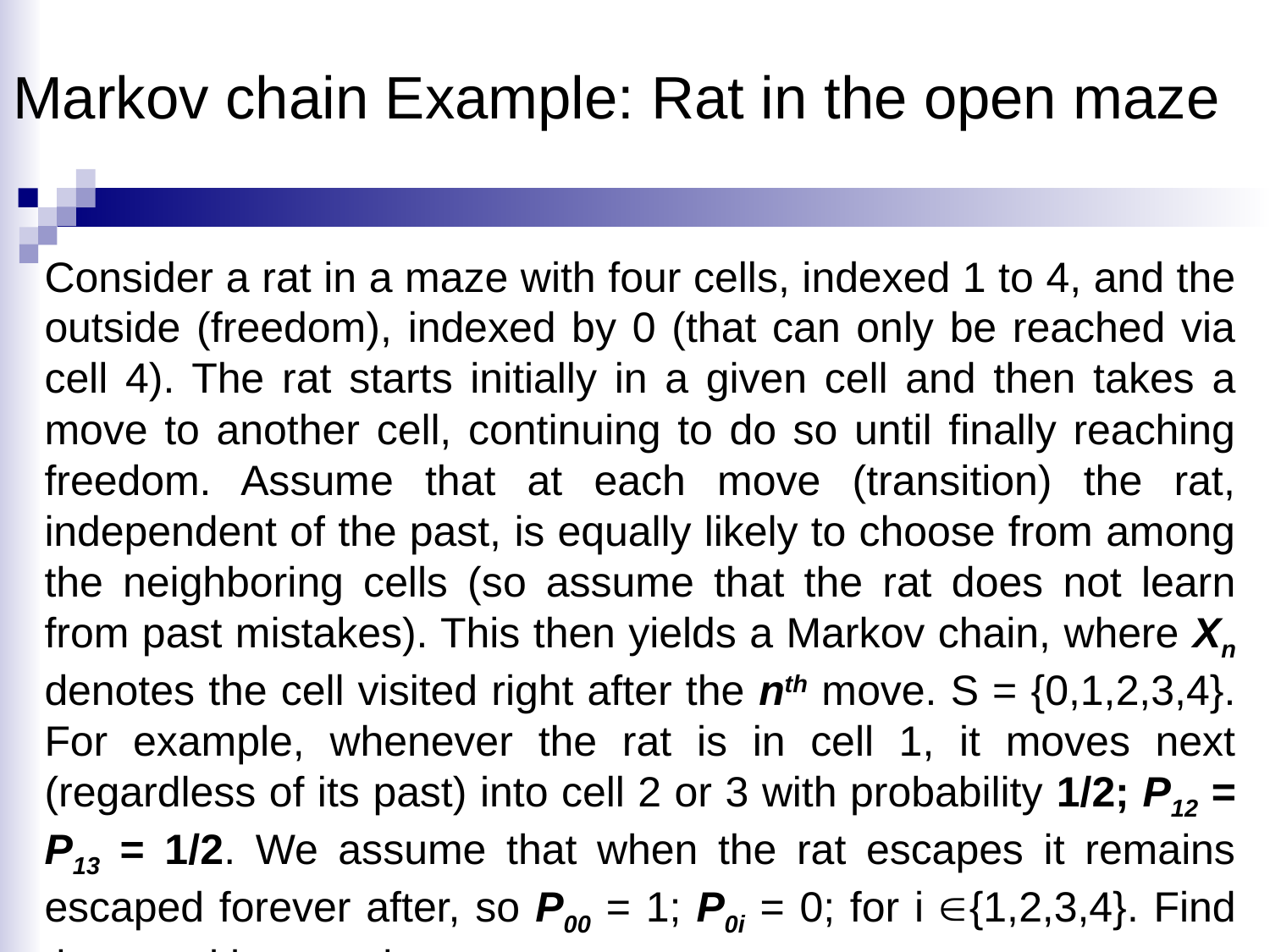

# Markov chain Example: Rat in the open maze
Consider a rat in a maze with four cells, indexed 1 to 4, and the outside (freedom), indexed by 0 (that can only be reached via cell 4). The rat starts initially in a given cell and then takes a move to another cell, continuing to do so until finally reaching freedom. Assume that at each move (transition) the rat, independent of the past, is equally likely to choose from among the neighboring cells (so assume that the rat does not learn from past mistakes). This then yields a Markov chain, where Xn denotes the cell visited right after the nth move. S = {0,1,2,3,4}. For example, whenever the rat is in cell 1, it moves next (regardless of its past) into cell 2 or 3 with probability 1/2; P12 = P13 = 1/2. We assume that when the rat escapes it remains escaped forever after, so P00 = 1; P0i = 0; for i ∈{1,2,3,4}. Find the transition matrix.